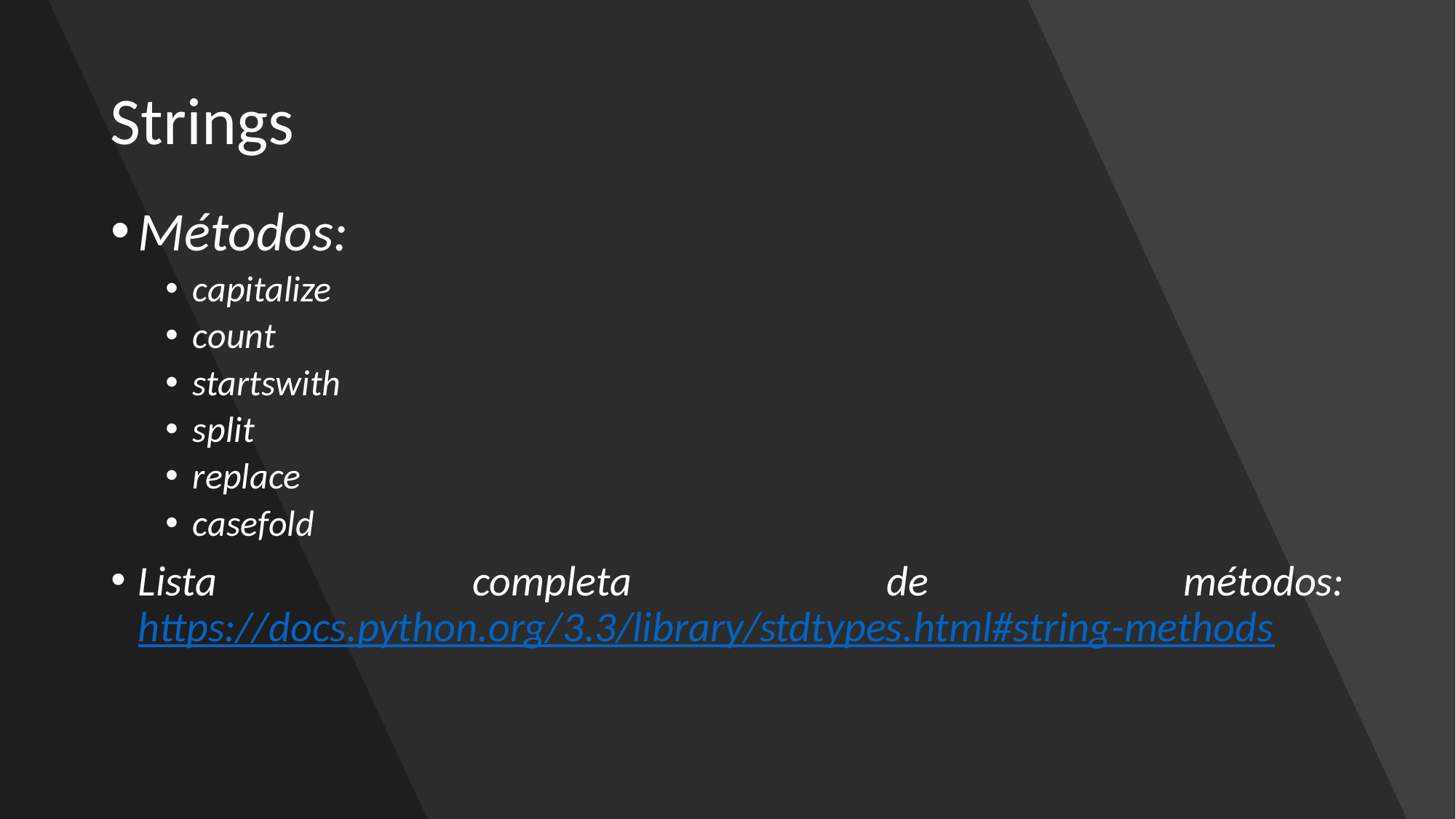

# Strings
Métodos:
capitalize
count
startswith
split
replace
casefold
Lista completa de métodos: https://docs.python.org/3.3/library/stdtypes.html#string-methods